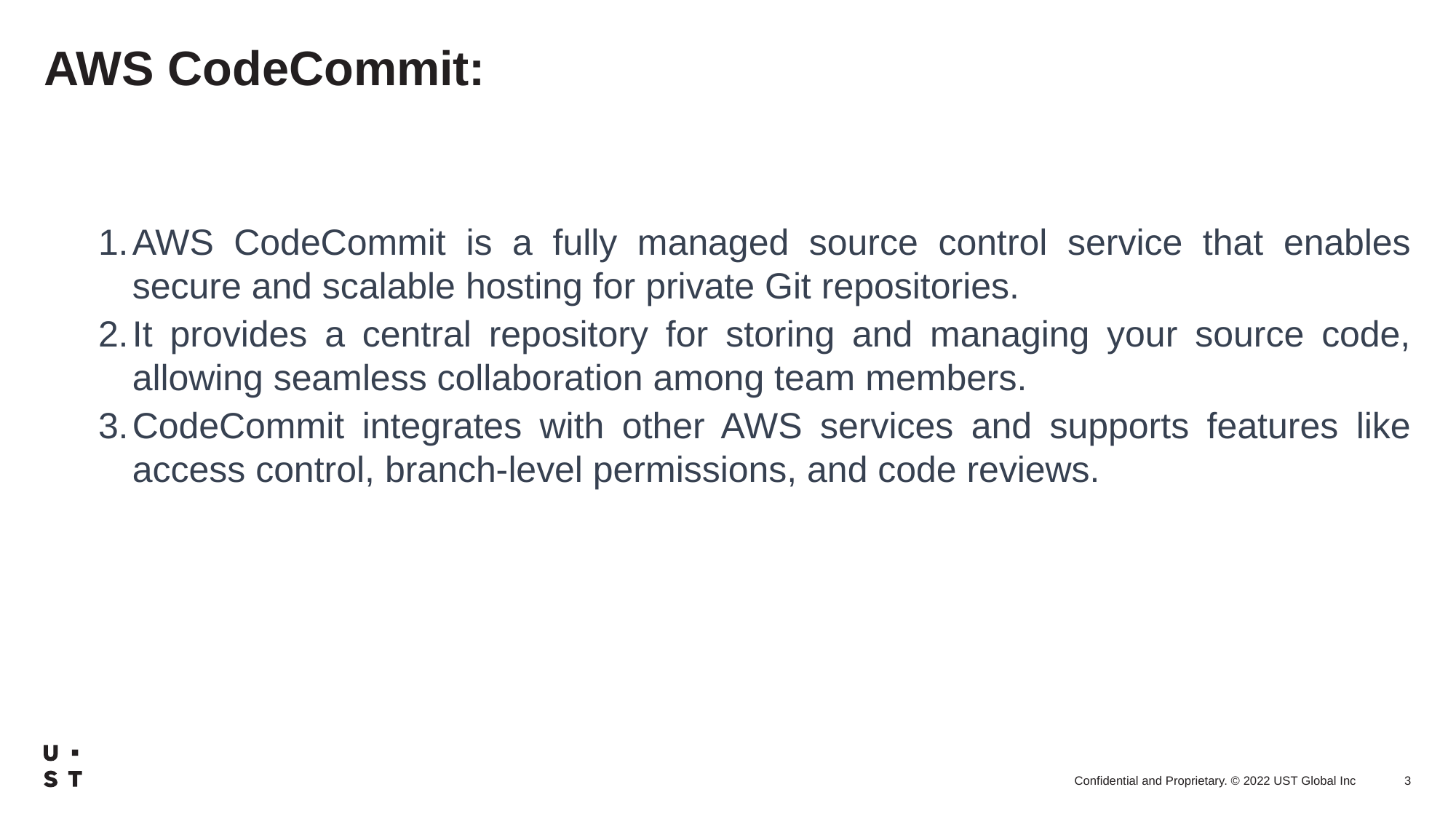

# AWS CodeCommit:
AWS CodeCommit is a fully managed source control service that enables secure and scalable hosting for private Git repositories.
It provides a central repository for storing and managing your source code, allowing seamless collaboration among team members.
CodeCommit integrates with other AWS services and supports features like access control, branch-level permissions, and code reviews.